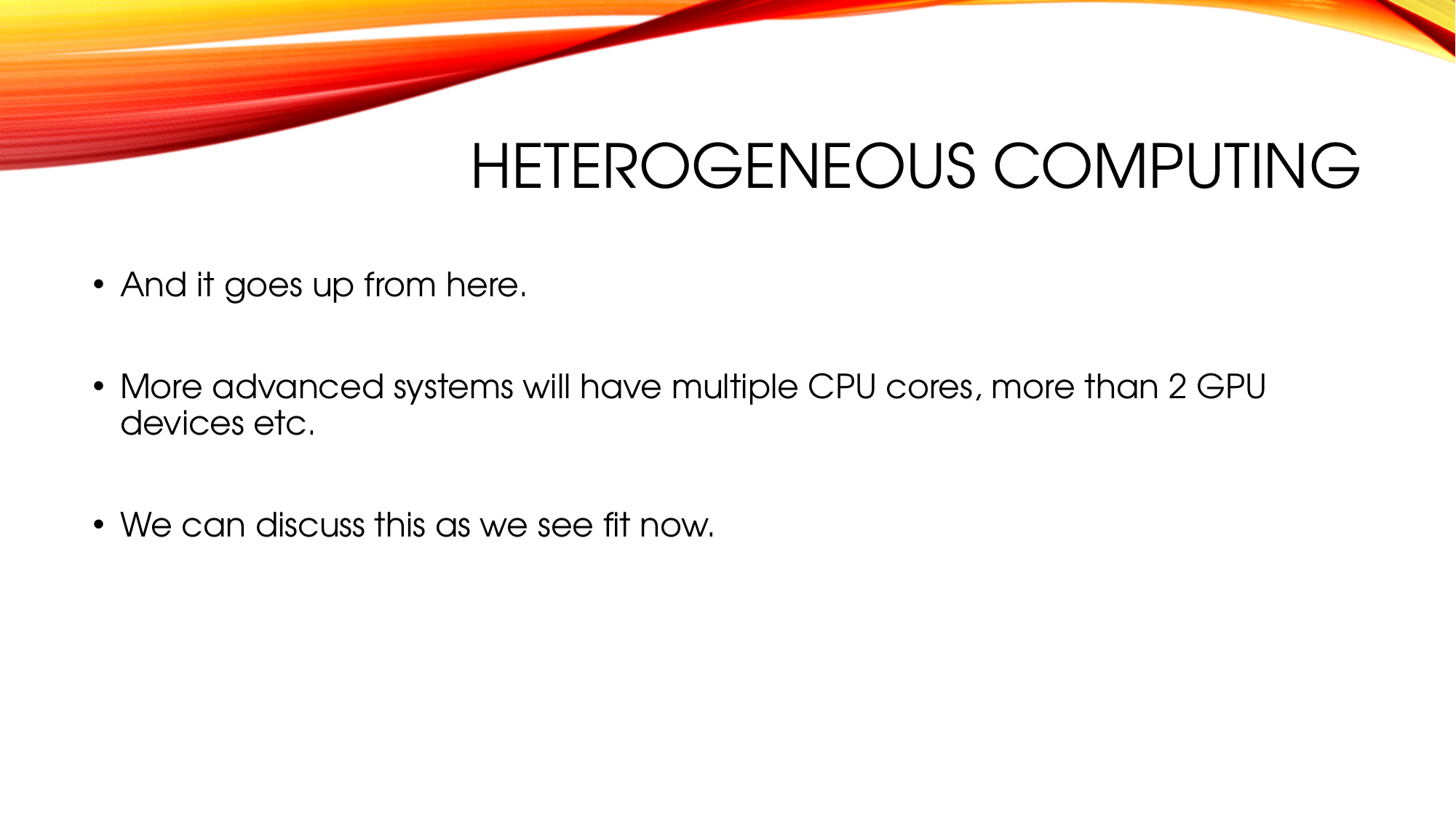

# Heterogeneous Computing
And it goes up from here.

More advanced systems will have multiple CPU cores, more than 2 GPU devices etc.

We can discuss this as we see fit now.